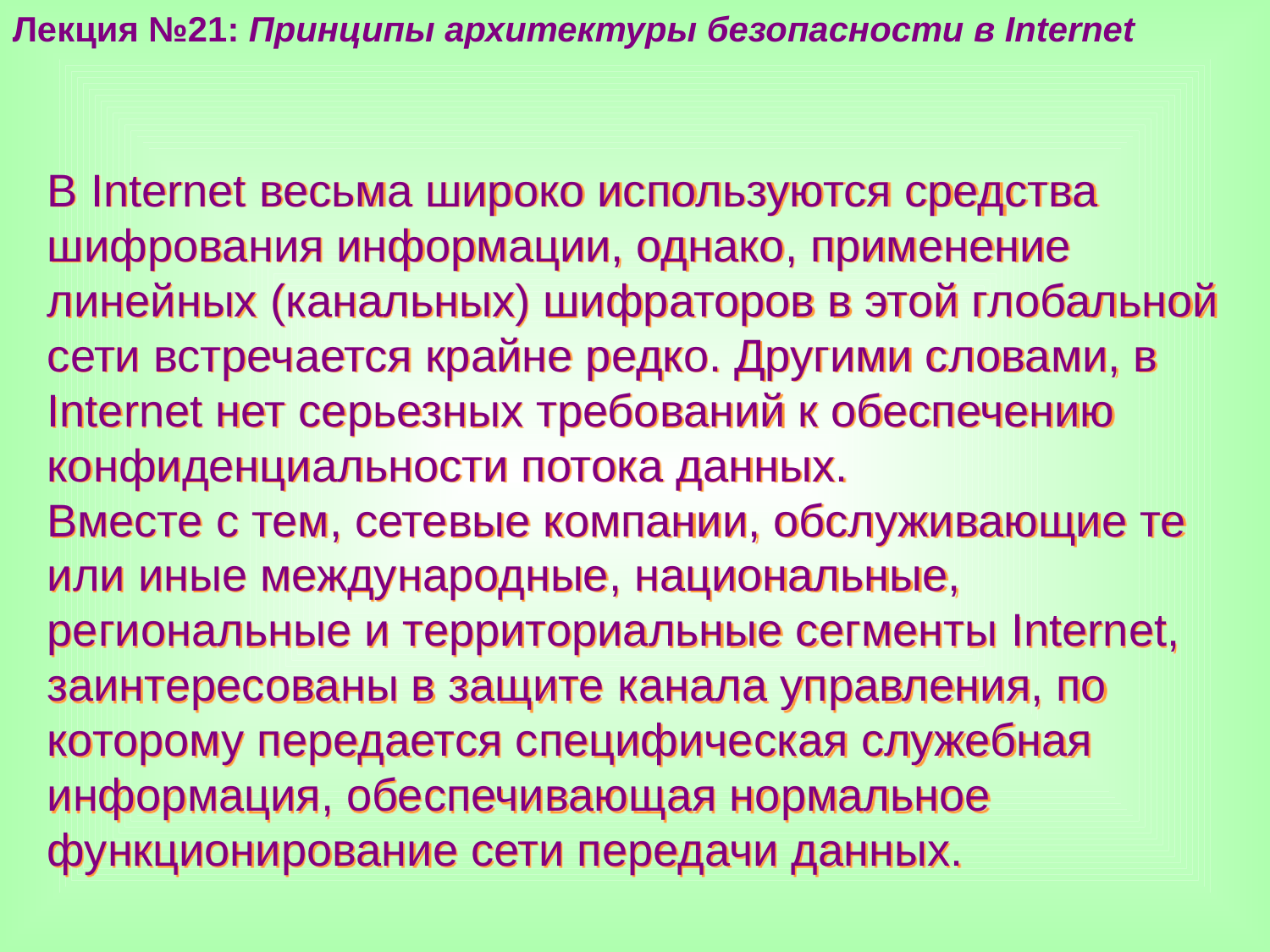

Лекция №21: Принципы архитектуры безопасности в Internet
В Internet весьма широко используются средства шифрования информации, однако, применение линейных (канальных) шифраторов в этой глобальной сети встречается крайне редко. Другими словами, в Internet нет серьезных требований к обеспечению конфиденциальности потока данных.
Вместе с тем, сетевые компании, обслуживающие те или иные международные, национальные, региональные и территориальные сегменты Internet, заинтересованы в защите канала управления, по которому передается специфическая служебная информация, обеспечивающая нормальное функционирование сети передачи данных.